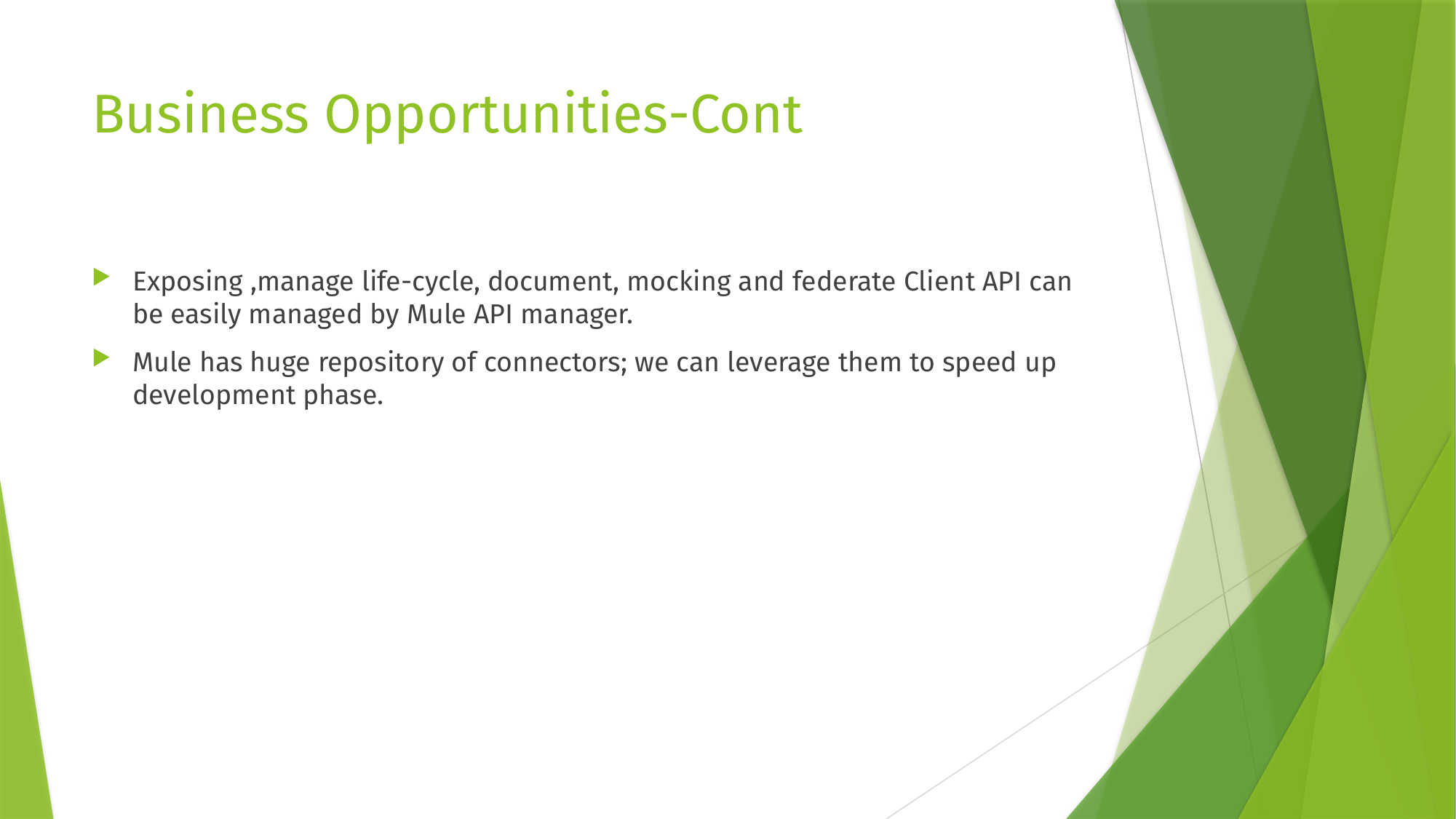

# Business Opportunities-Cont
Exposing ,manage life-cycle, document, mocking and federate Client API can be easily managed by Mule API manager.
Mule has huge repository of connectors; we can leverage them to speed up development phase.